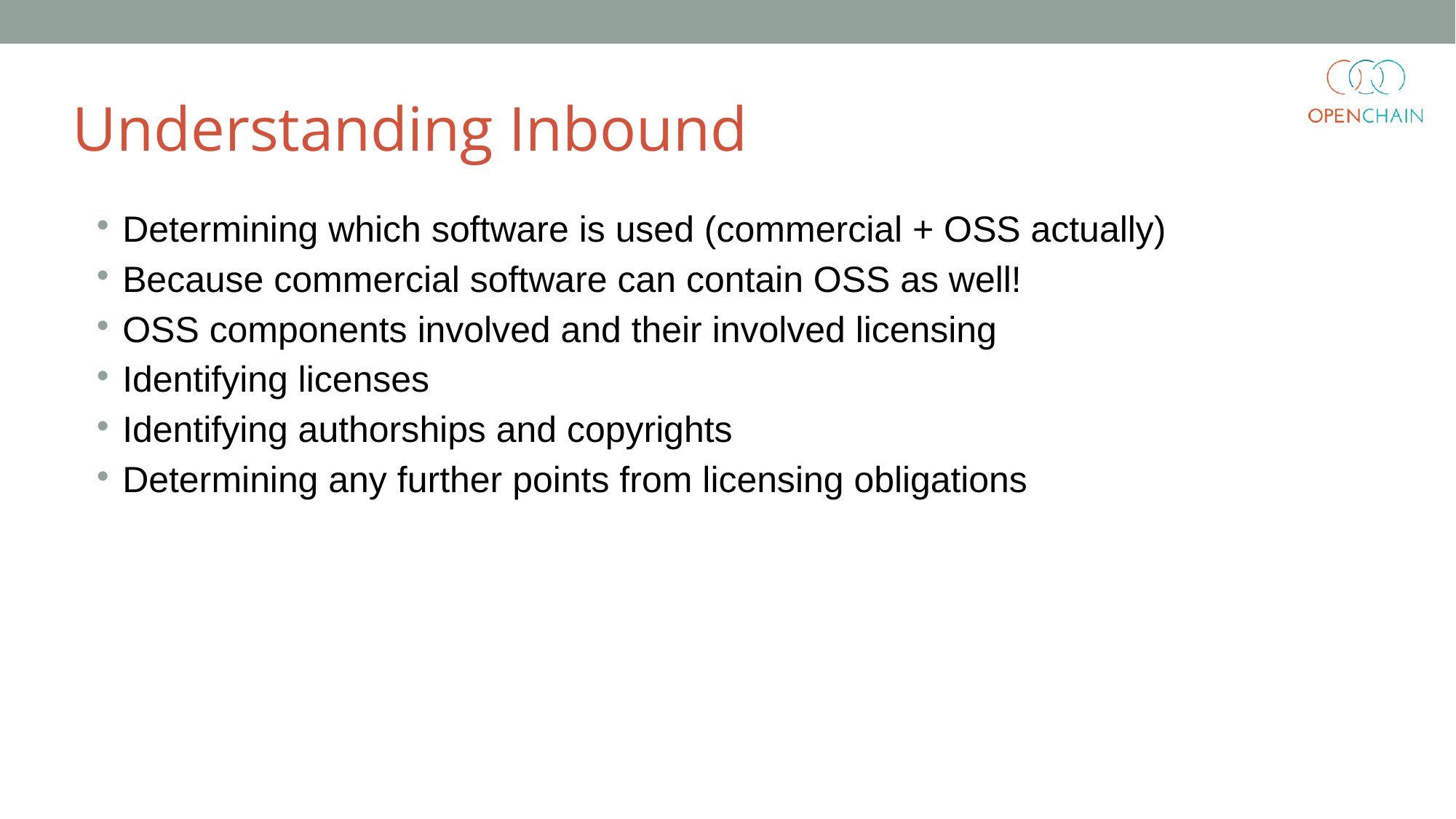

Understanding Inbound
Determining which software is used (commercial + OSS actually)
Because commercial software can contain OSS as well!
OSS components involved and their involved licensing
Identifying licenses
Identifying authorships and copyrights
Determining any further points from licensing obligations